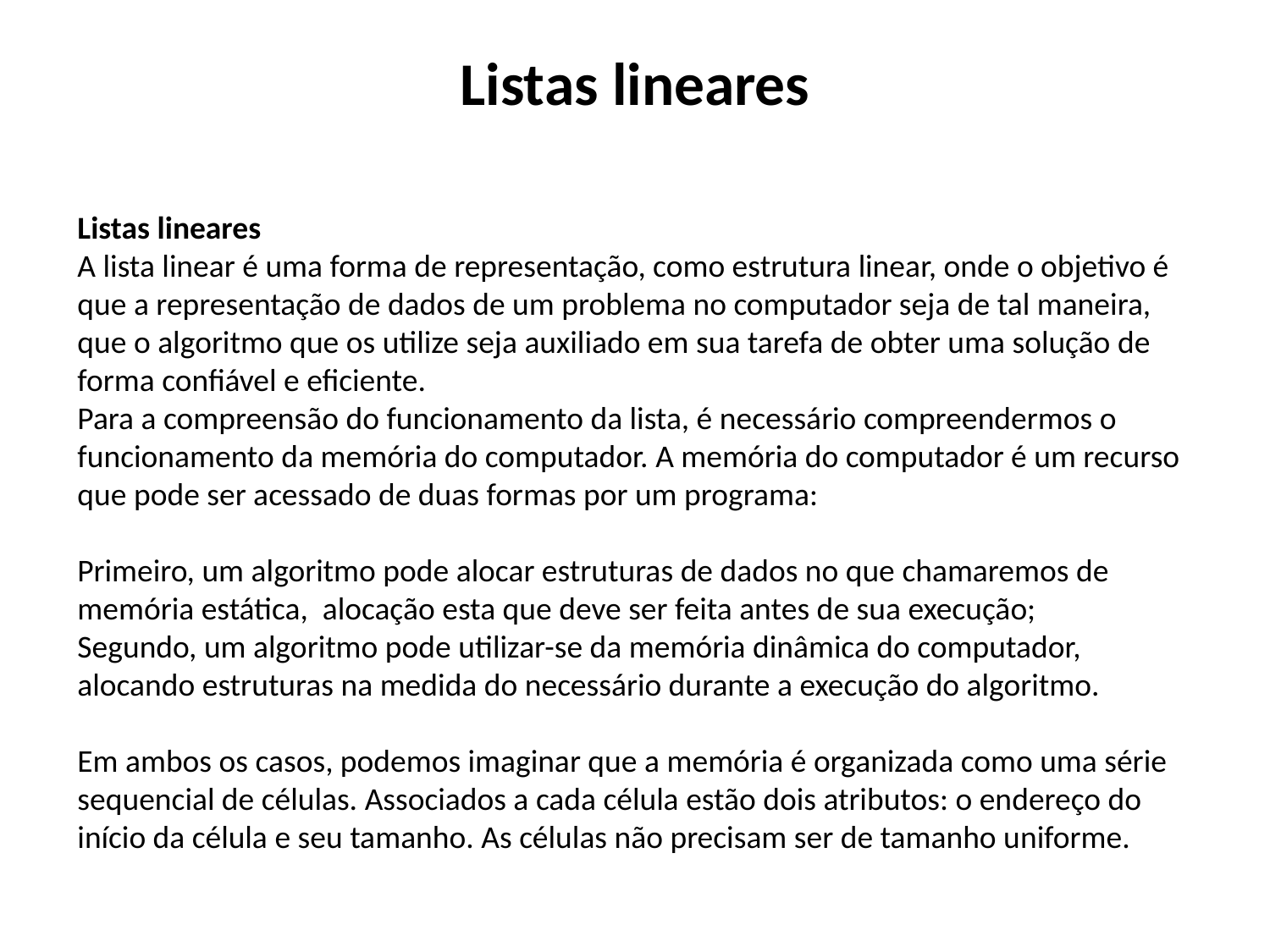

# Listas lineares
Listas lineares
A lista linear é uma forma de representação, como estrutura linear, onde o objetivo é que a representação de dados de um problema no computador seja de tal maneira, que o algoritmo que os utilize seja auxiliado em sua tarefa de obter uma solução de forma confiável e eficiente.
Para a compreensão do funcionamento da lista, é necessário compreendermos o funcionamento da memória do computador. A memória do computador é um recurso que pode ser acessado de duas formas por um programa:

Primeiro, um algoritmo pode alocar estruturas de dados no que chamaremos de memória estática,  alocação esta que deve ser feita antes de sua execução;
Segundo, um algoritmo pode utilizar-se da memória dinâmica do computador, alocando estruturas na medida do necessário durante a execução do algoritmo.

Em ambos os casos, podemos imaginar que a memória é organizada como uma série sequencial de células. Associados a cada célula estão dois atributos: o endereço do início da célula e seu tamanho. As células não precisam ser de tamanho uniforme.